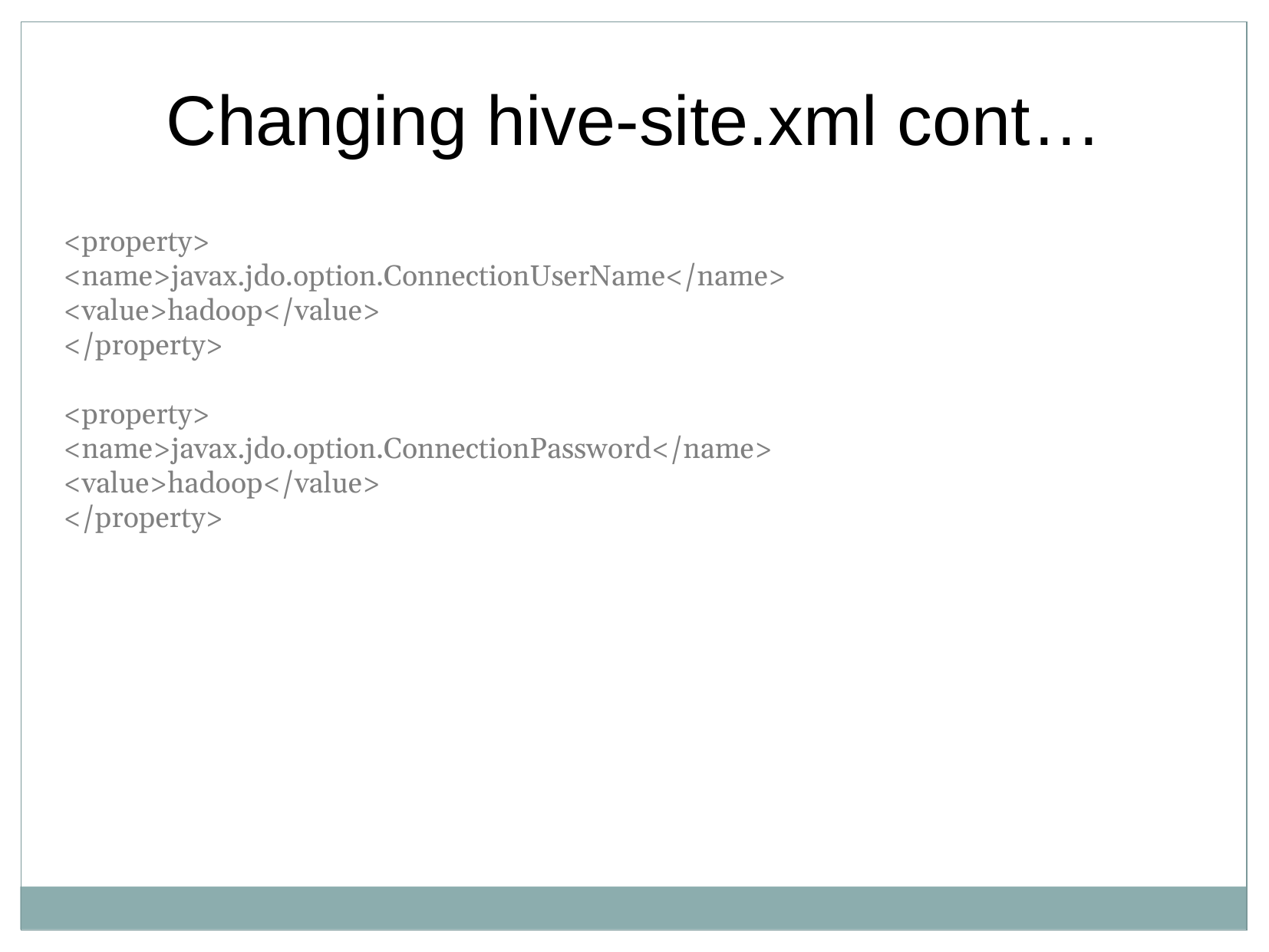

Changing hive-site.xml cont…
<property>
<name>javax.jdo.option.ConnectionUserName</name>
<value>hadoop</value>
</property>

<property>
<name>javax.jdo.option.ConnectionPassword</name>
<value>hadoop</value>
</property>